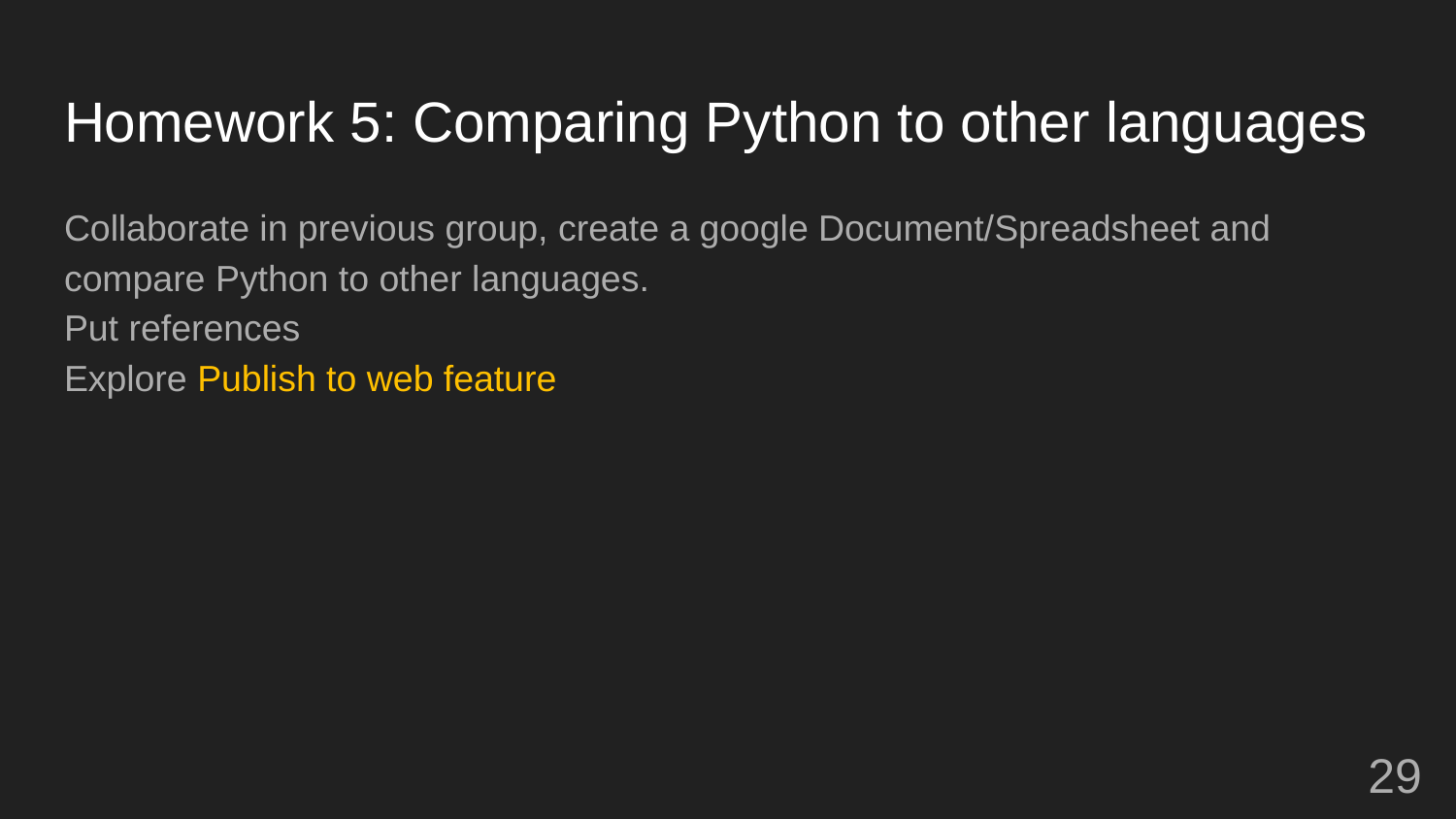

# Homework 5: Comparing Python to other languages
Collaborate in previous group, create a google Document/Spreadsheet and compare Python to other languages.
Put references
Explore Publish to web feature

29